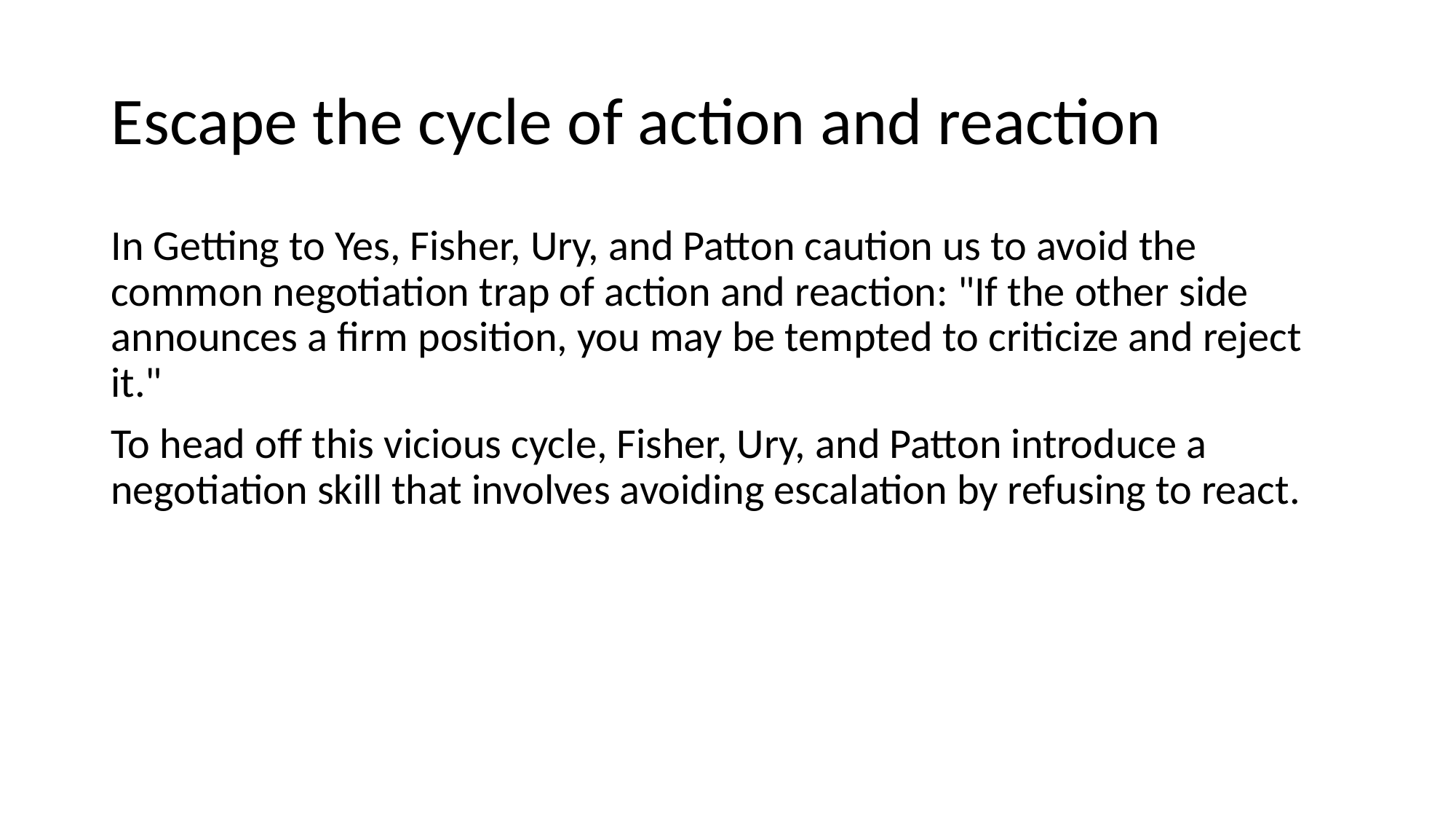

# Escape the cycle of action and reaction
In Getting to Yes, Fisher, Ury, and Patton caution us to avoid the common negotiation trap of action and reaction: "If the other side announces a firm position, you may be tempted to criticize and reject it."
To head off this vicious cycle, Fisher, Ury, and Patton introduce a negotiation skill that involves avoiding escalation by refusing to react.